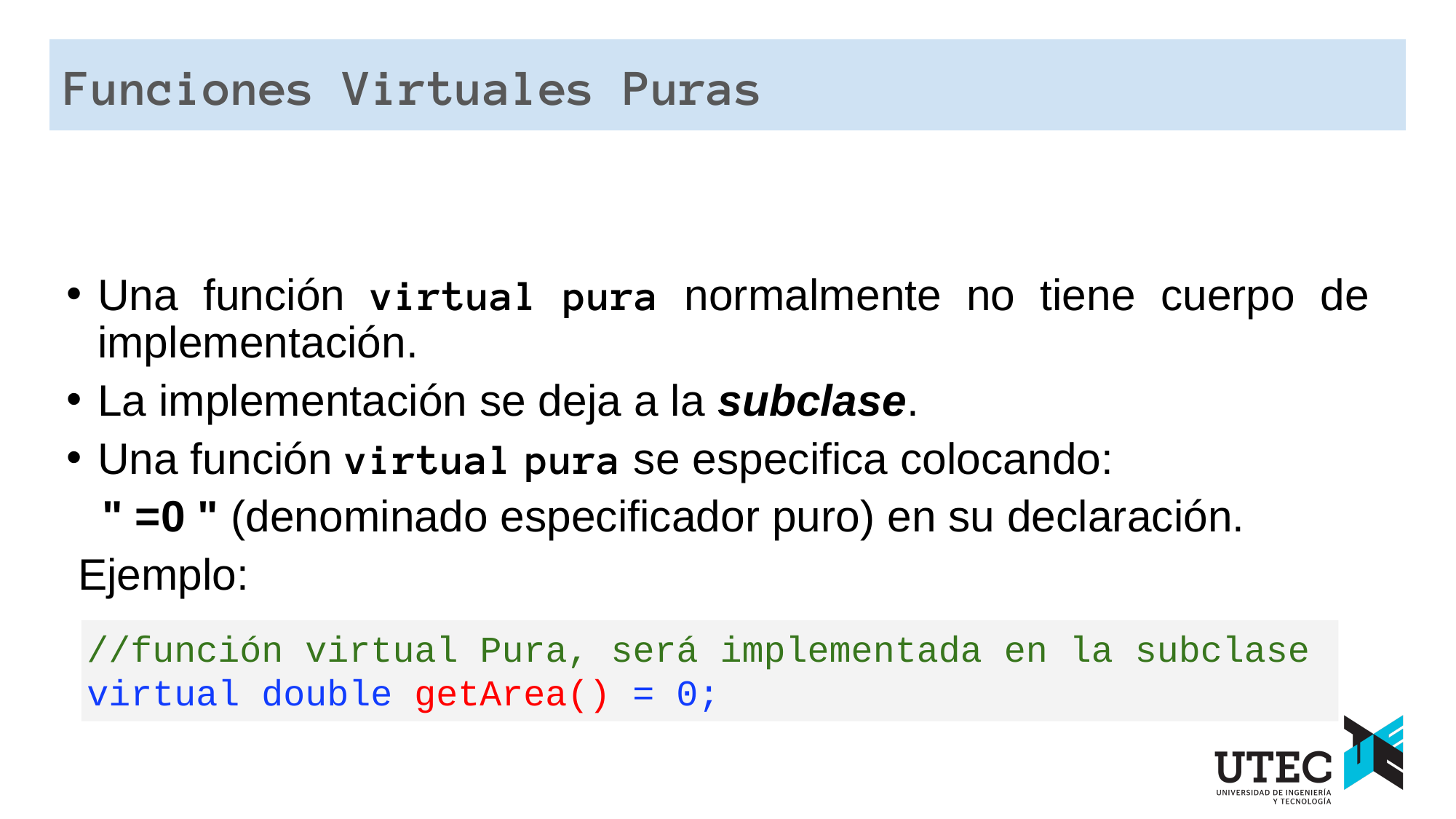

# Funciones Virtuales Puras
Una función virtual pura normalmente no tiene cuerpo de implementación.
La implementación se deja a la subclase.
Una función virtual pura se especifica colocando:
" =0 " (denominado especificador puro) en su declaración.
 Ejemplo:

//función virtual Pura, será implementada en la subclase
virtual double getArea() = 0;